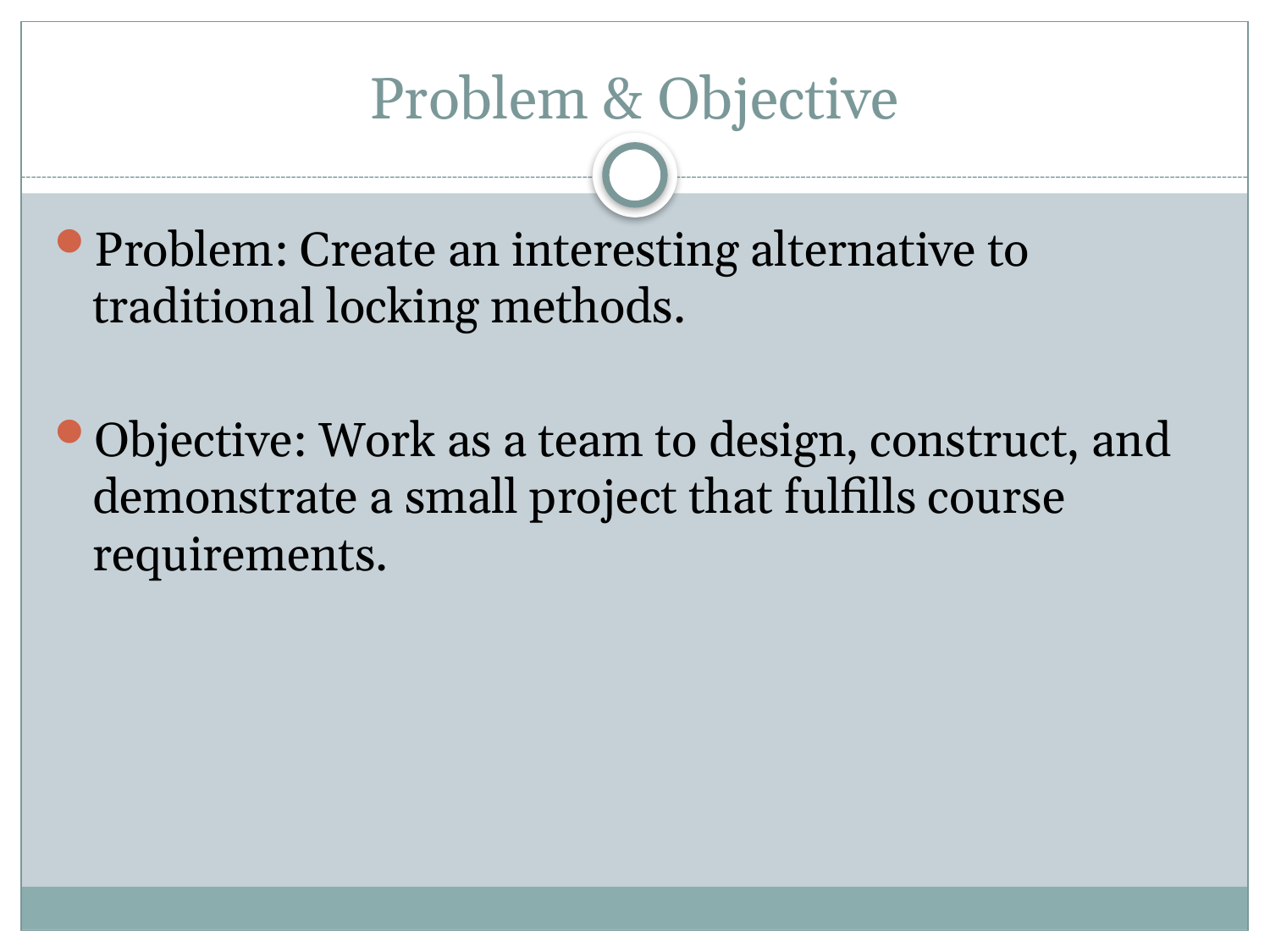

# Problem & Objective
Problem: Create an interesting alternative to traditional locking methods.

Objective: Work as a team to design, construct, and demonstrate a small project that fulfills course requirements.